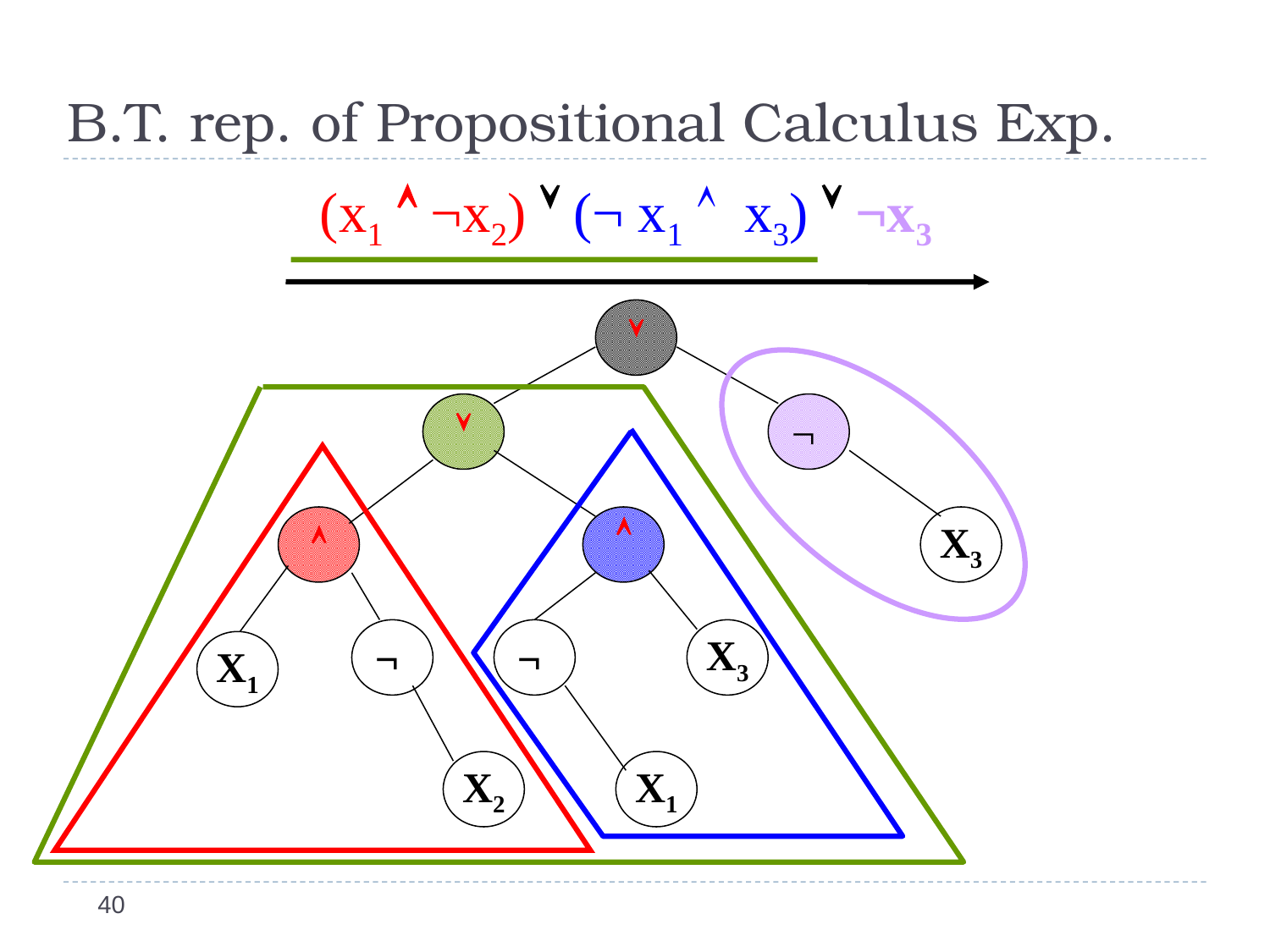

# B.T. rep. of Propositional Calculus Exp.
(x1 ∧ ¬x2) ∨ (¬ x1 ∧ x3) ∨ ¬x3

∨

∨
¬

∧
∧

X3

¬
¬
X3
X1

X2
X1
40